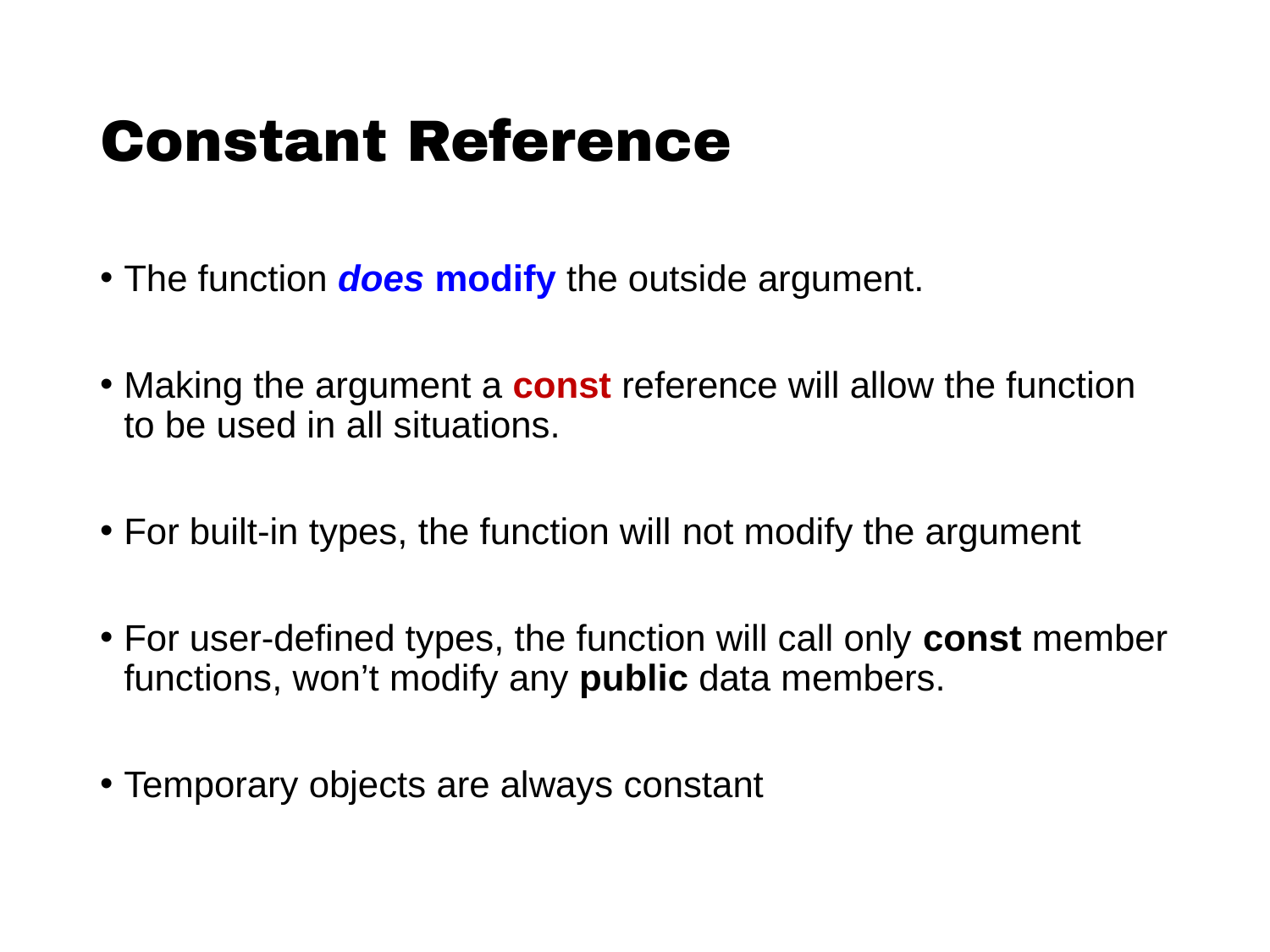

# Constant Reference
The function does modify the outside argument.

Making the argument a const reference will allow the function to be used in all situations.

For built-in types, the function will not modify the argument

For user-defined types, the function will call only const member functions, won’t modify any public data members.

Temporary objects are always constant